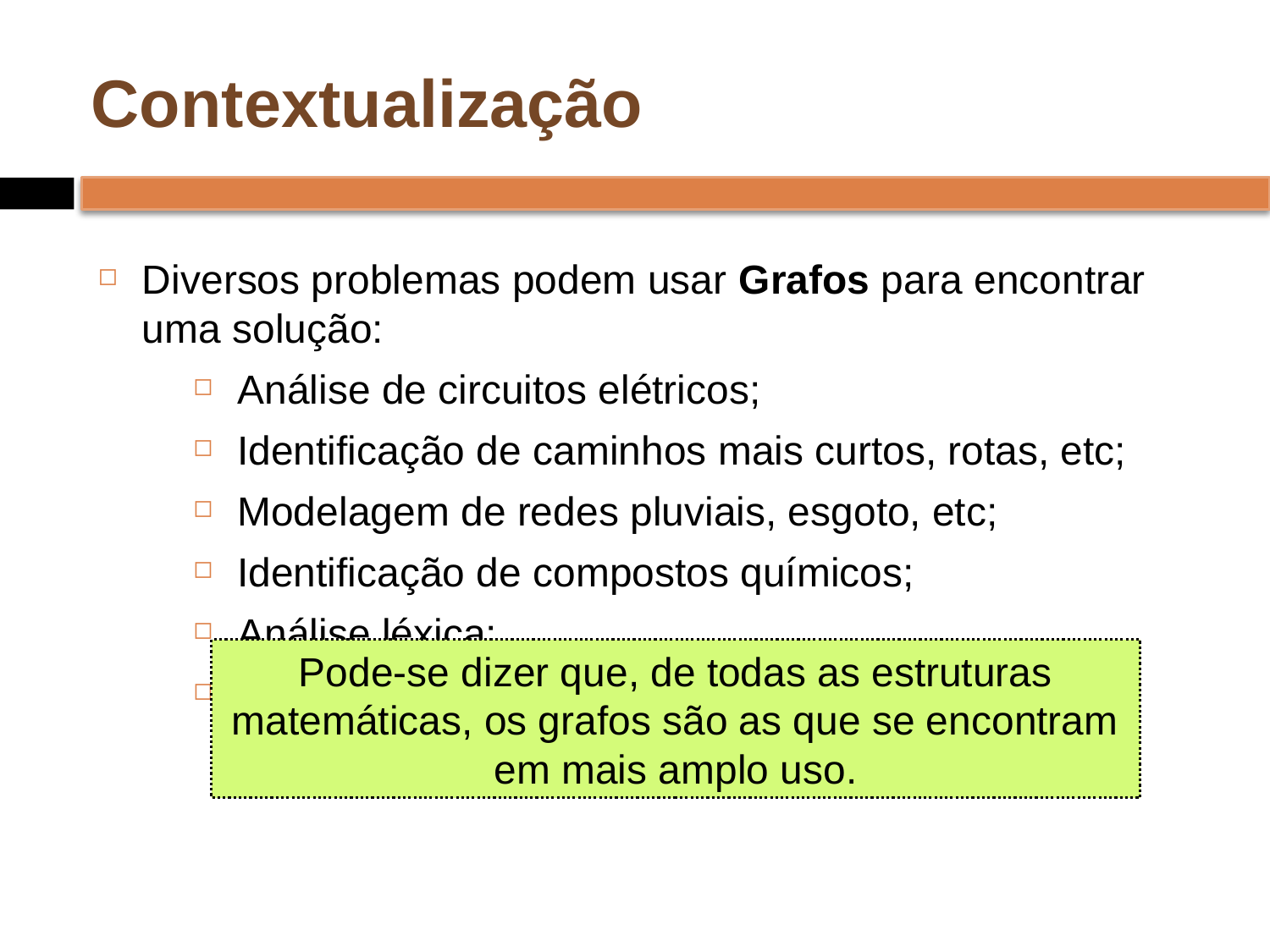

# Contextualização
Diversos problemas podem usar Grafos para encontrar uma solução:
Análise de circuitos elétricos;
Identificação de caminhos mais curtos, rotas, etc;
Modelagem de redes pluviais, esgoto, etc;
Identificação de compostos químicos;
Análise léxica;
etc.
Pode-se dizer que, de todas as estruturas matemáticas, os grafos são as que se encontram em mais amplo uso.
16